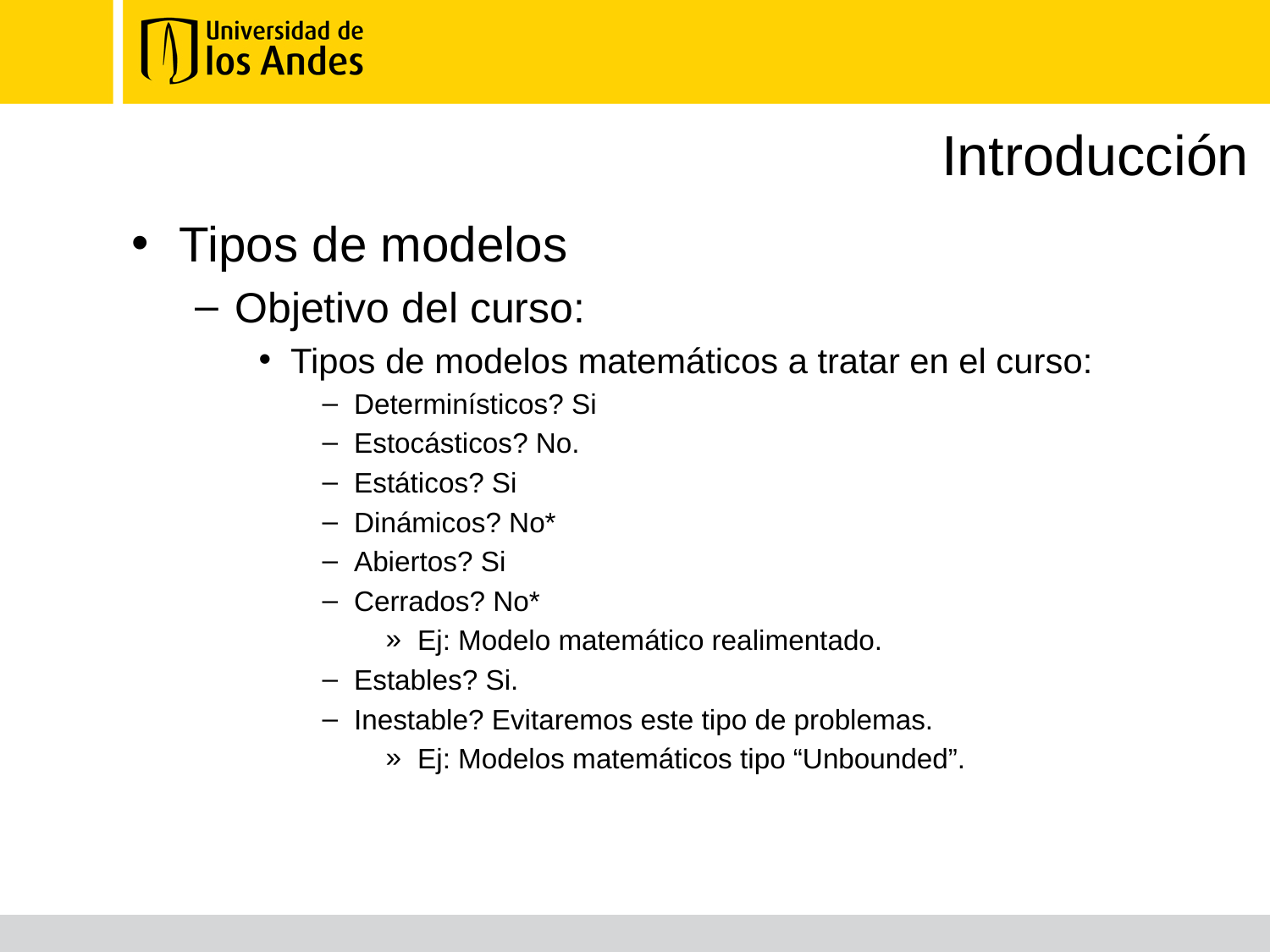

# Introducción
Tipos de modelos
Objetivo del curso:
Tipos de modelos matemáticos a tratar en el curso:
Determinísticos? Si
Estocásticos? No.
Estáticos? Si
Dinámicos? No*
Abiertos? Si
Cerrados? No*
Ej: Modelo matemático realimentado.
Estables? Si.
Inestable? Evitaremos este tipo de problemas.
Ej: Modelos matemáticos tipo “Unbounded”.